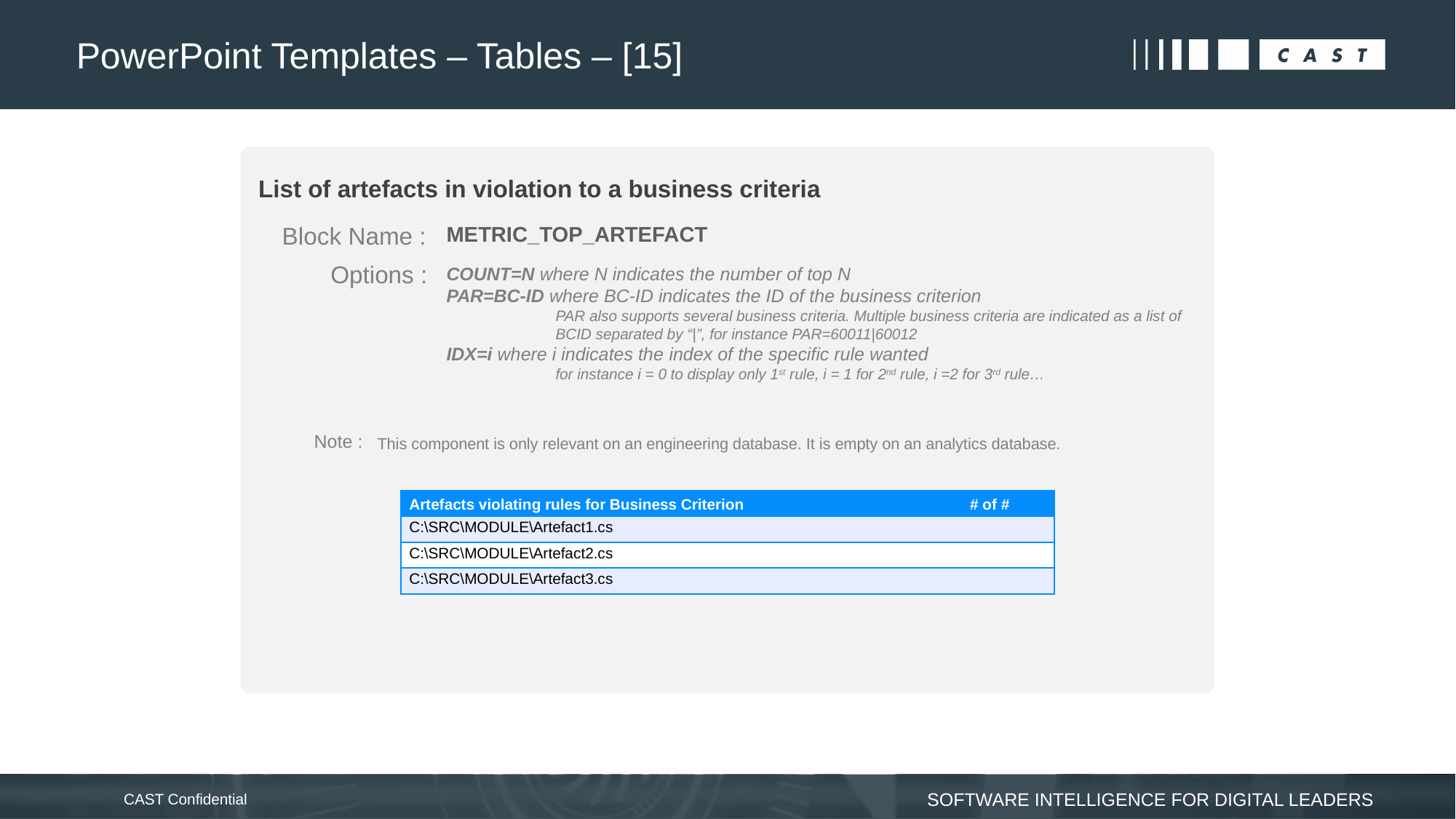

# PowerPoint Templates – Tables – [15]

List of artefacts in violation to a business criteria
Block Name :
METRIC_TOP_ARTEFACT
Options :
COUNT=N where N indicates the number of top N
PAR=BC-ID where BC-ID indicates the ID of the business criterion
PAR also supports several business criteria. Multiple business criteria are indicated as a list of BCID separated by “|”, for instance PAR=60011|60012
IDX=i where i indicates the index of the specific rule wanted
for instance i = 0 to display only 1st rule, i = 1 for 2nd rule, i =2 for 3rd rule…
Note :
This component is only relevant on an engineering database. It is empty on an analytics database.
| Artefacts violating rules for Business Criterion | # of # |
| --- | --- |
| C:\SRC\MODULE\Artefact1.cs |  |
| C:\SRC\MODULE\Artefact2.cs |  |
| C:\SRC\MODULE\Artefact3.cs |  |